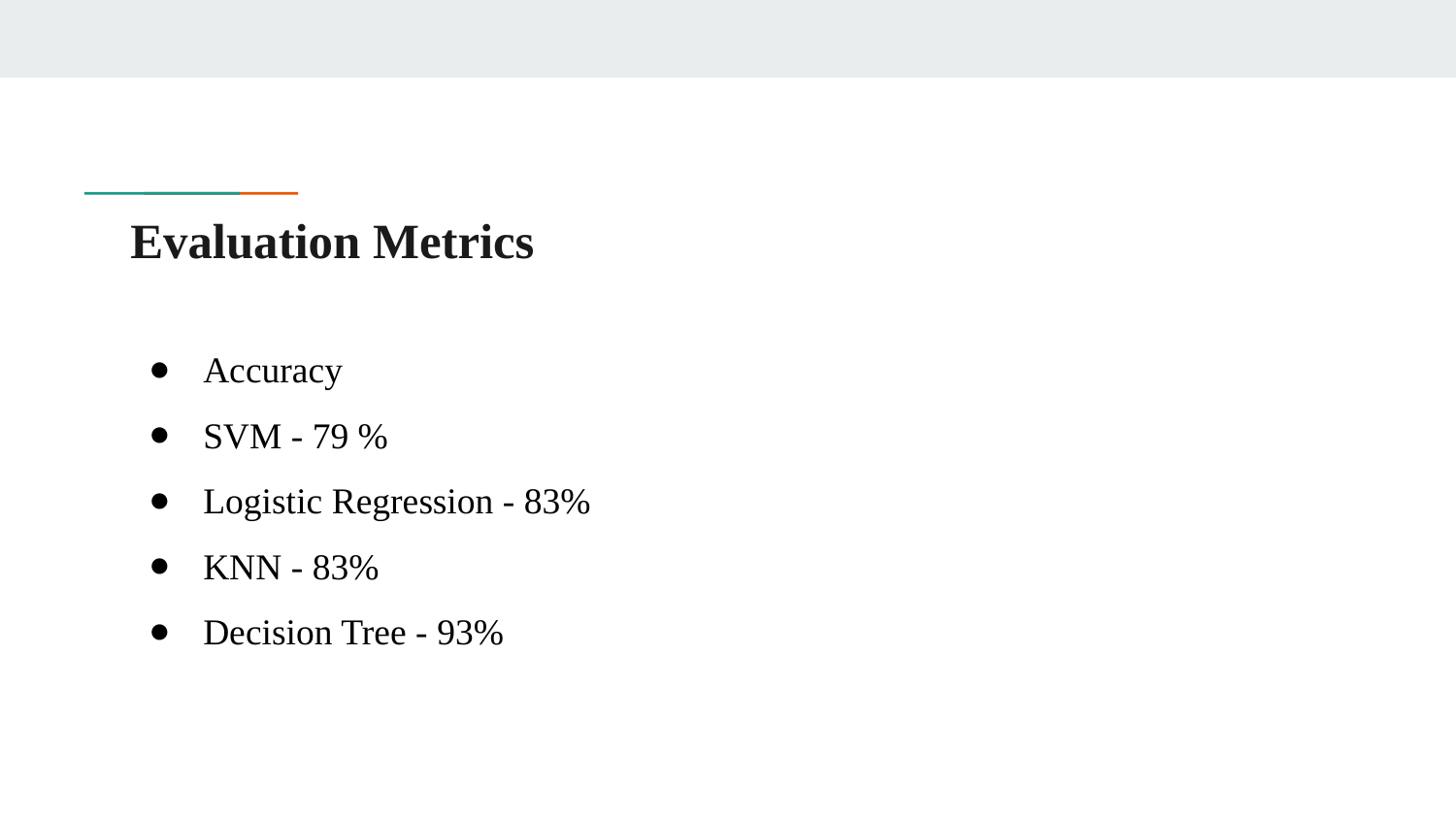

# Evaluation Metrics
Accuracy
SVM - 79 %
Logistic Regression - 83%
KNN - 83%
Decision Tree - 93%